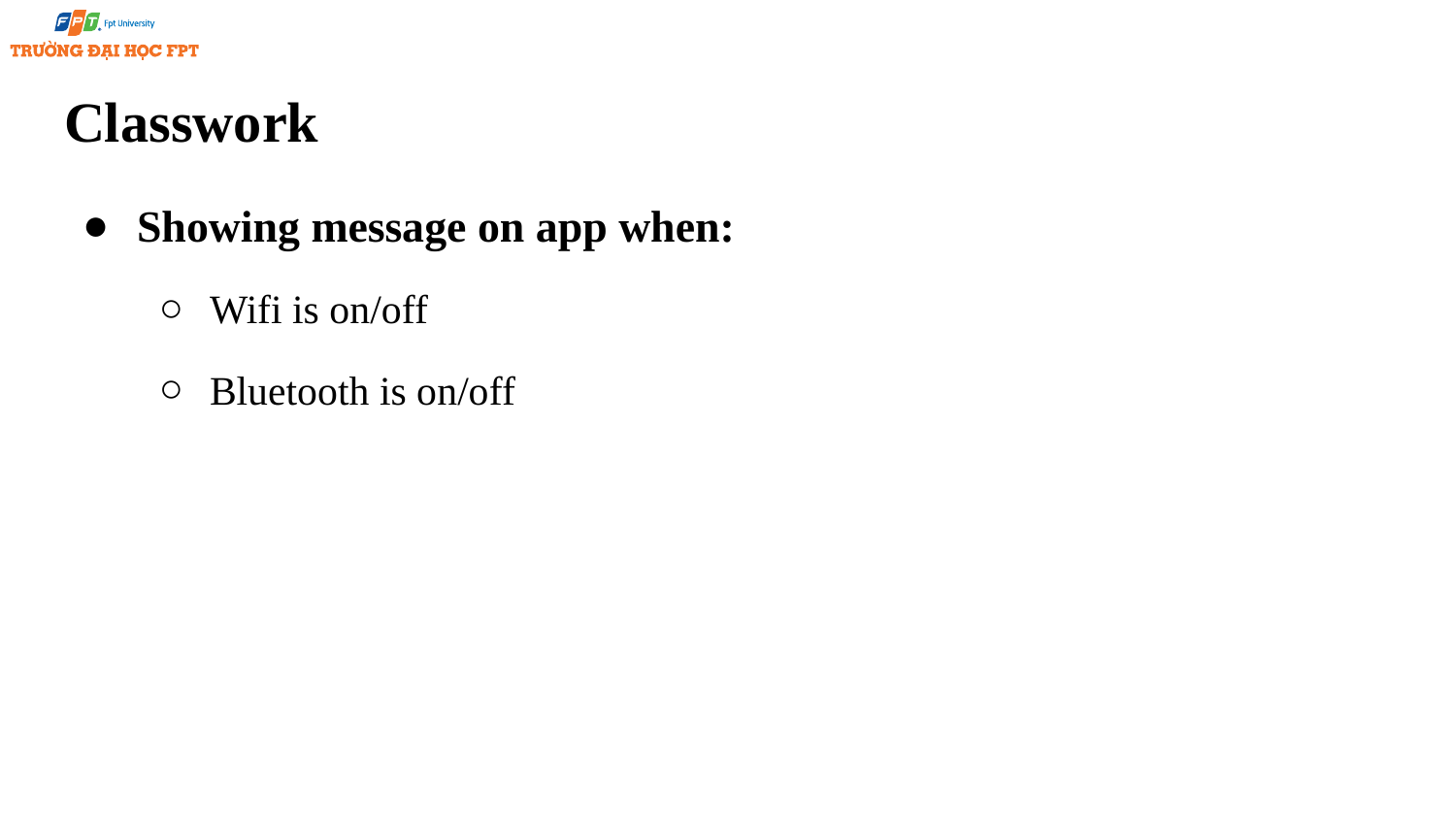

# Classwork
Showing message on app when:
Wifi is on/off
Bluetooth is on/off